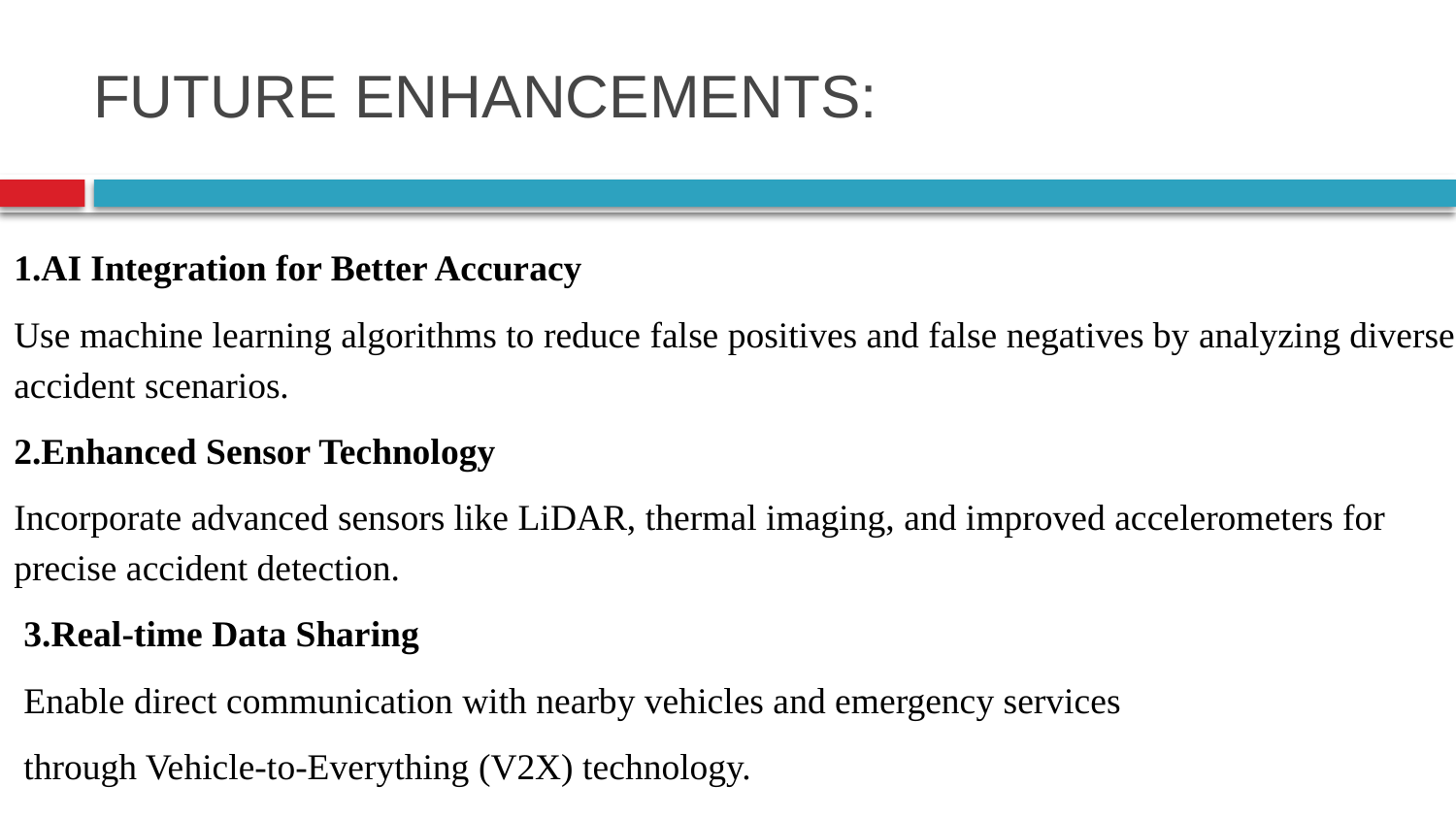

# FUTURE ENHANCEMENTS:
1.AI Integration for Better Accuracy
Use machine learning algorithms to reduce false positives and false negatives by analyzing diverse accident scenarios.
2.Enhanced Sensor Technology
Incorporate advanced sensors like LiDAR, thermal imaging, and improved accelerometers for precise accident detection.
     3.Real-time Data Sharing
     Enable direct communication with nearby vehicles and emergency services
     through Vehicle-to-Everything (V2X) technology.